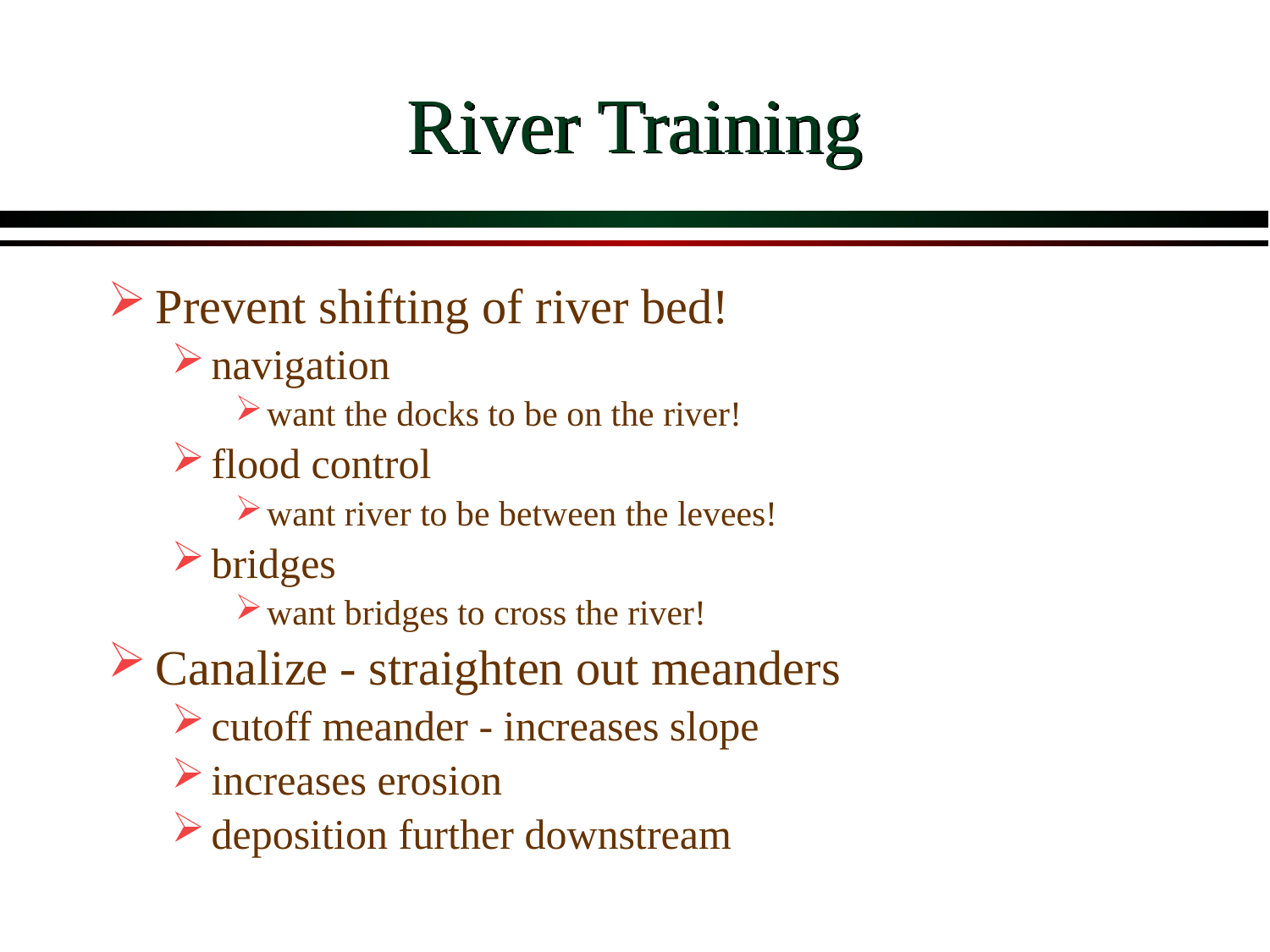

# River Training
Prevent shifting of river bed!
navigation
want the docks to be on the river!
flood control
want river to be between the levees!
bridges
want bridges to cross the river!
Canalize - straighten out meanders
cutoff meander - increases slope
increases erosion
deposition further downstream